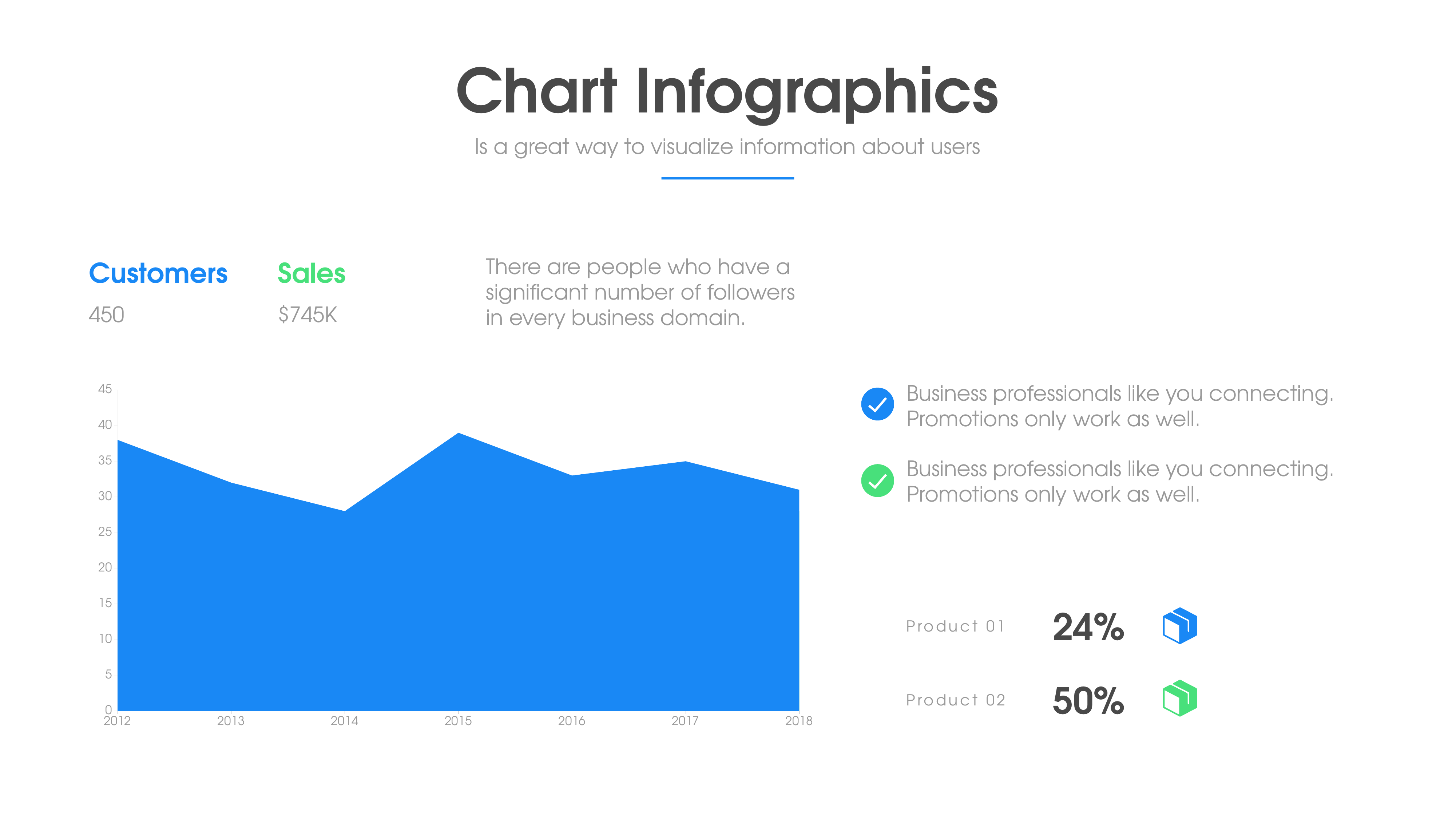

Chart Infographics
Is a great way to visualize information about users

There are people who have a significant number of followers in every business domain.
Customers
Sales
450
$745K

### Chart

| Category | Series 1 | Series 2 |
|---|---|---|
| 2012 | 38.0 | 27.0 |
| 2013 | 32.0 | 17.0 |
| 2014 | 28.0 | 22.0 |
| 2015 | 39.0 | 18.0 |
| 2016 | 33.0 | 28.0 |
| 2017 | 35.0 | 26.0 |
| 2018 | 31.0 | 28.0 |
Business professionals like you connecting. Promotions only work as well.

Business professionals like you connecting. Promotions only work as well.

24%

Product 01
50%

Product 02